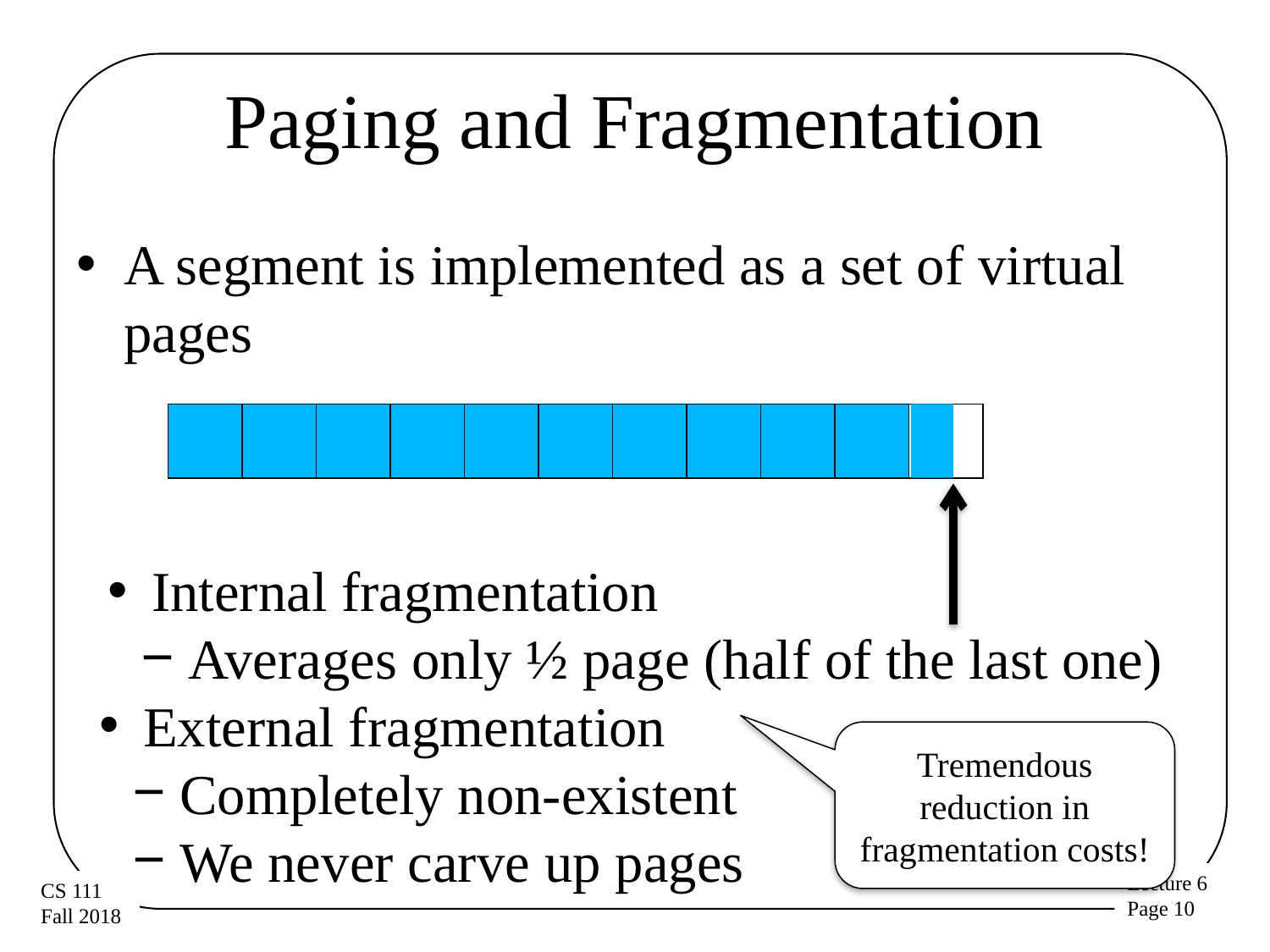

# Paging and Fragmentation
A segment is implemented as a set of virtual pages

 Internal fragmentation
 Averages only ½ page (half of the last one)
 External fragmentation
 Completely non-existent
 We never carve up pages
Tremendous reduction in fragmentation costs!